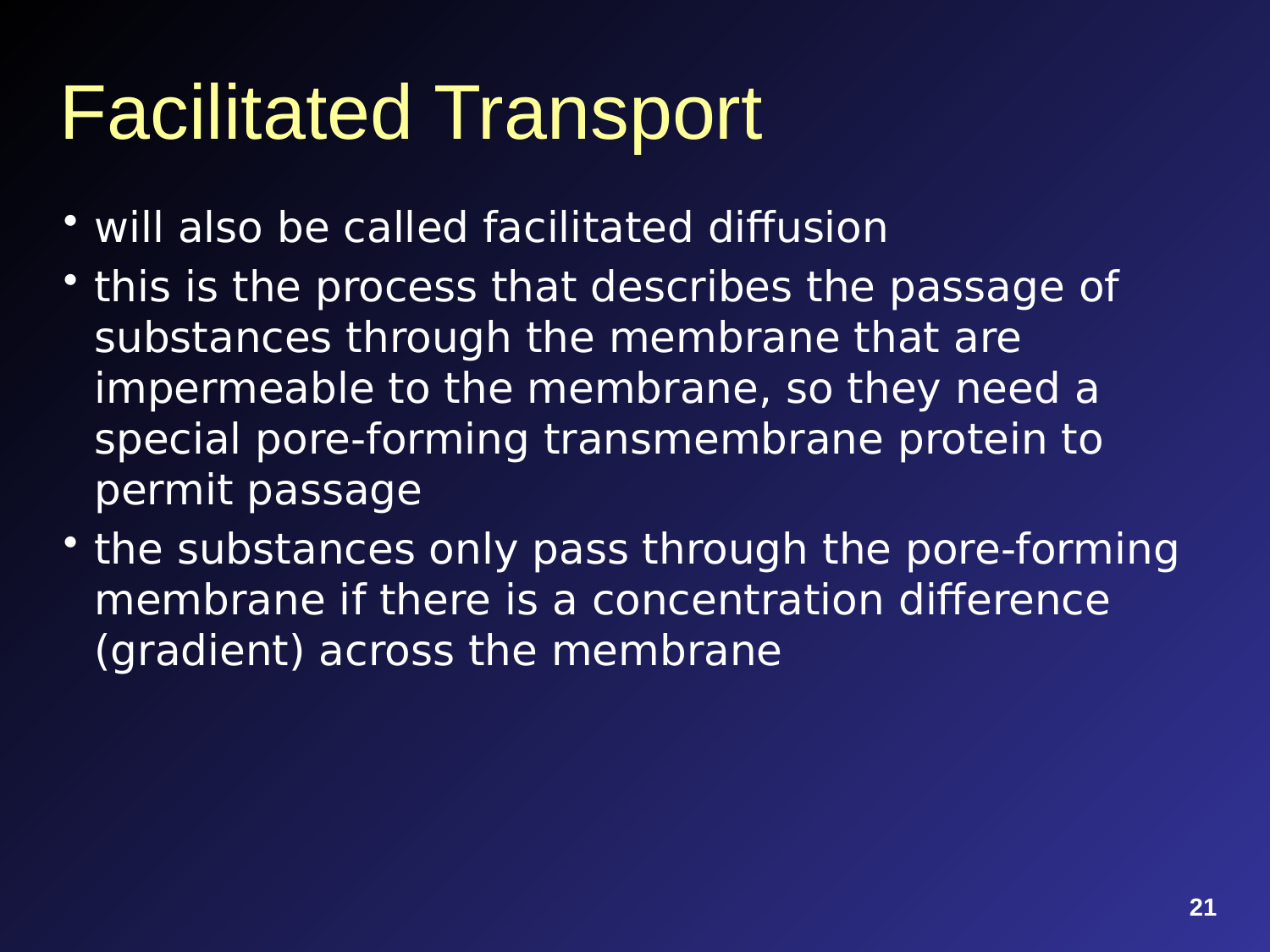

# Facilitated Transport
will also be called facilitated diffusion
this is the process that describes the passage of substances through the membrane that are impermeable to the membrane, so they need a special pore-forming transmembrane protein to permit passage
the substances only pass through the pore-forming membrane if there is a concentration difference (gradient) across the membrane
21